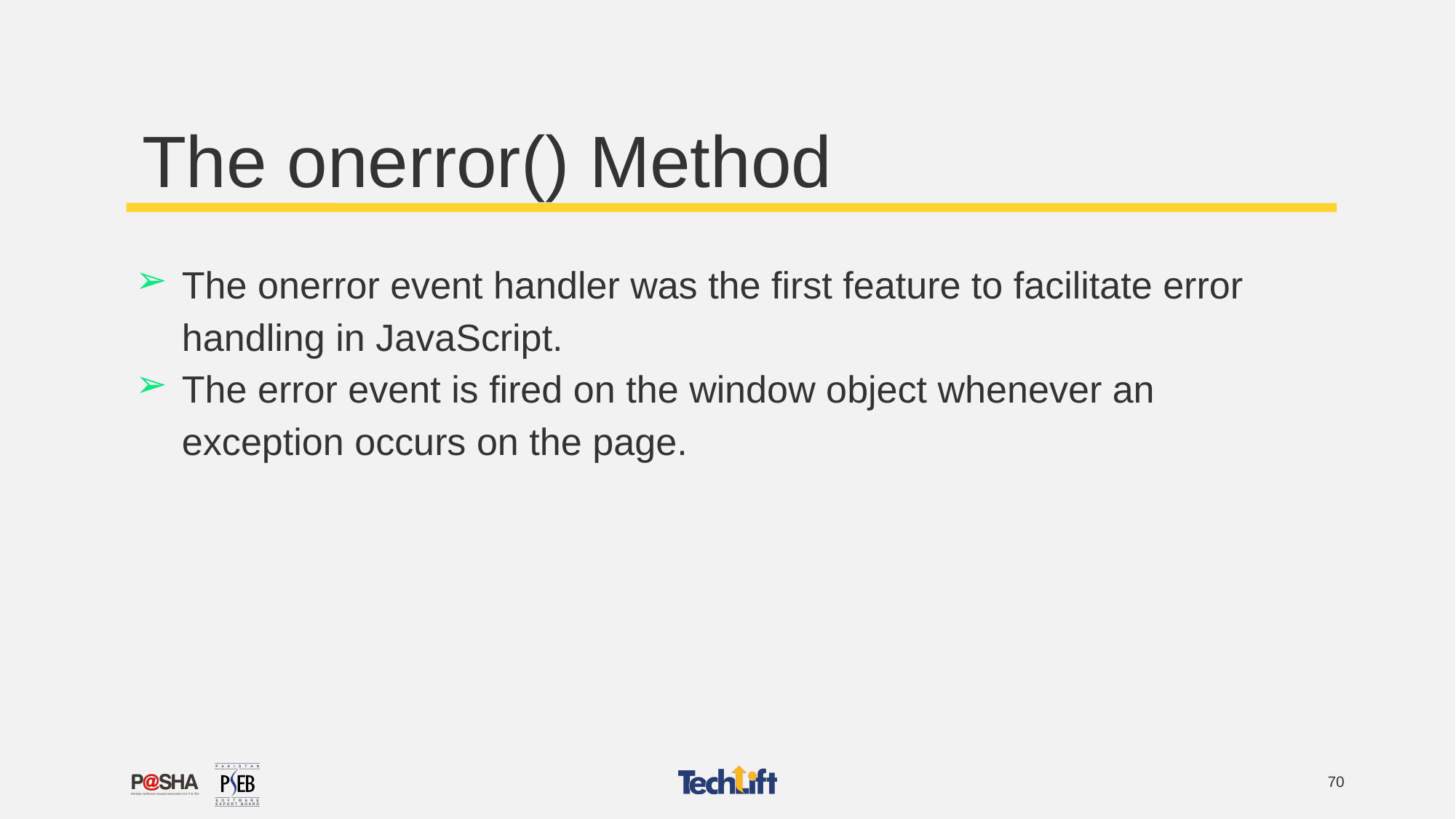

# The onerror() Method
The onerror event handler was the first feature to facilitate error handling in JavaScript.
The error event is fired on the window object whenever an exception occurs on the page.
70